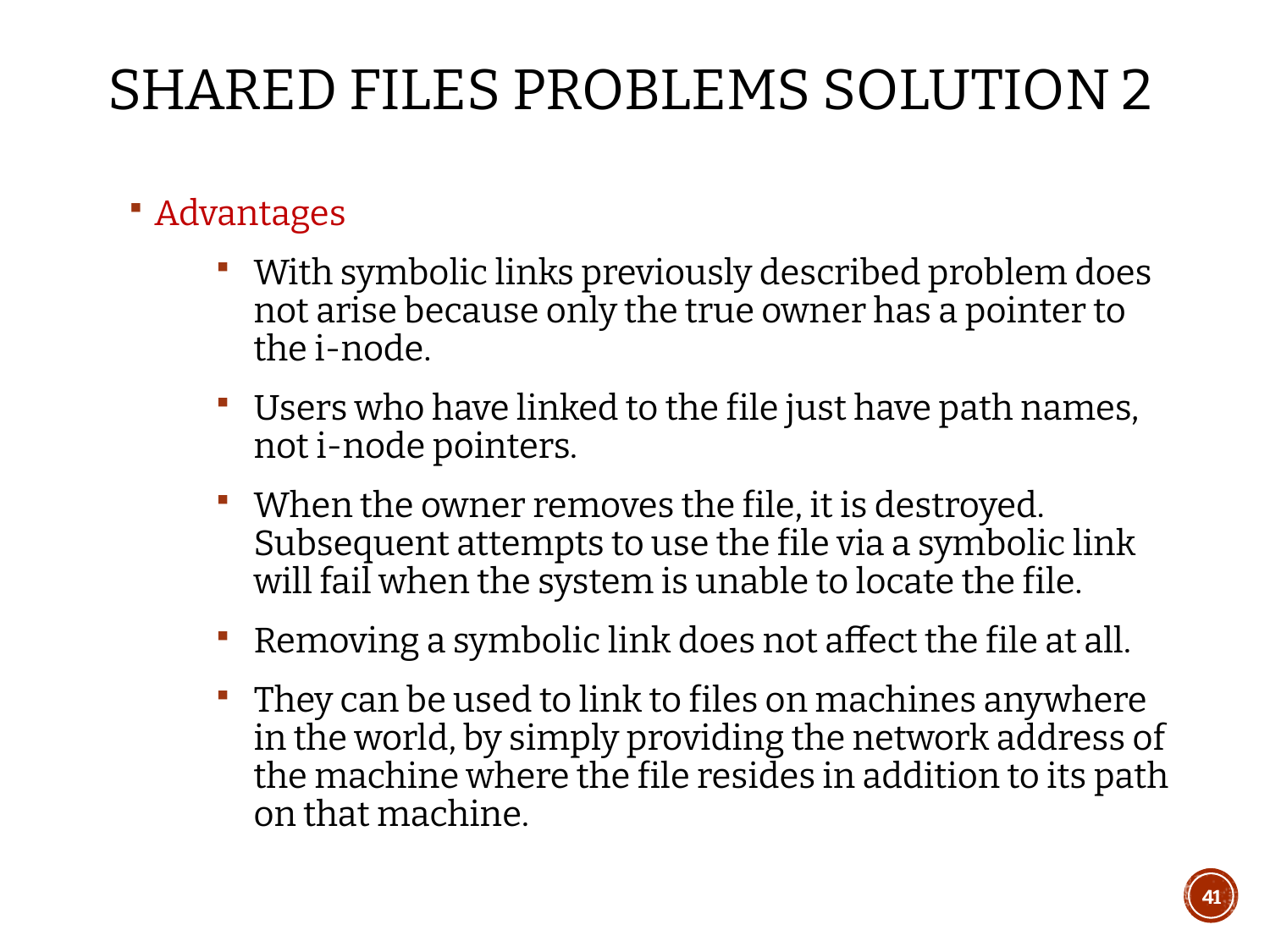

# Shared files PROBLEMS SOLUTION 2
Advantages
With symbolic links previously described problem does not arise because only the true owner has a pointer to the i-node.
Users who have linked to the file just have path names, not i-node pointers.
When the owner removes the file, it is destroyed. Subsequent attempts to use the file via a symbolic link will fail when the system is unable to locate the file.
Removing a symbolic link does not affect the file at all.
They can be used to link to files on machines anywhere in the world, by simply providing the network address of the machine where the file resides in addition to its path on that machine.

41